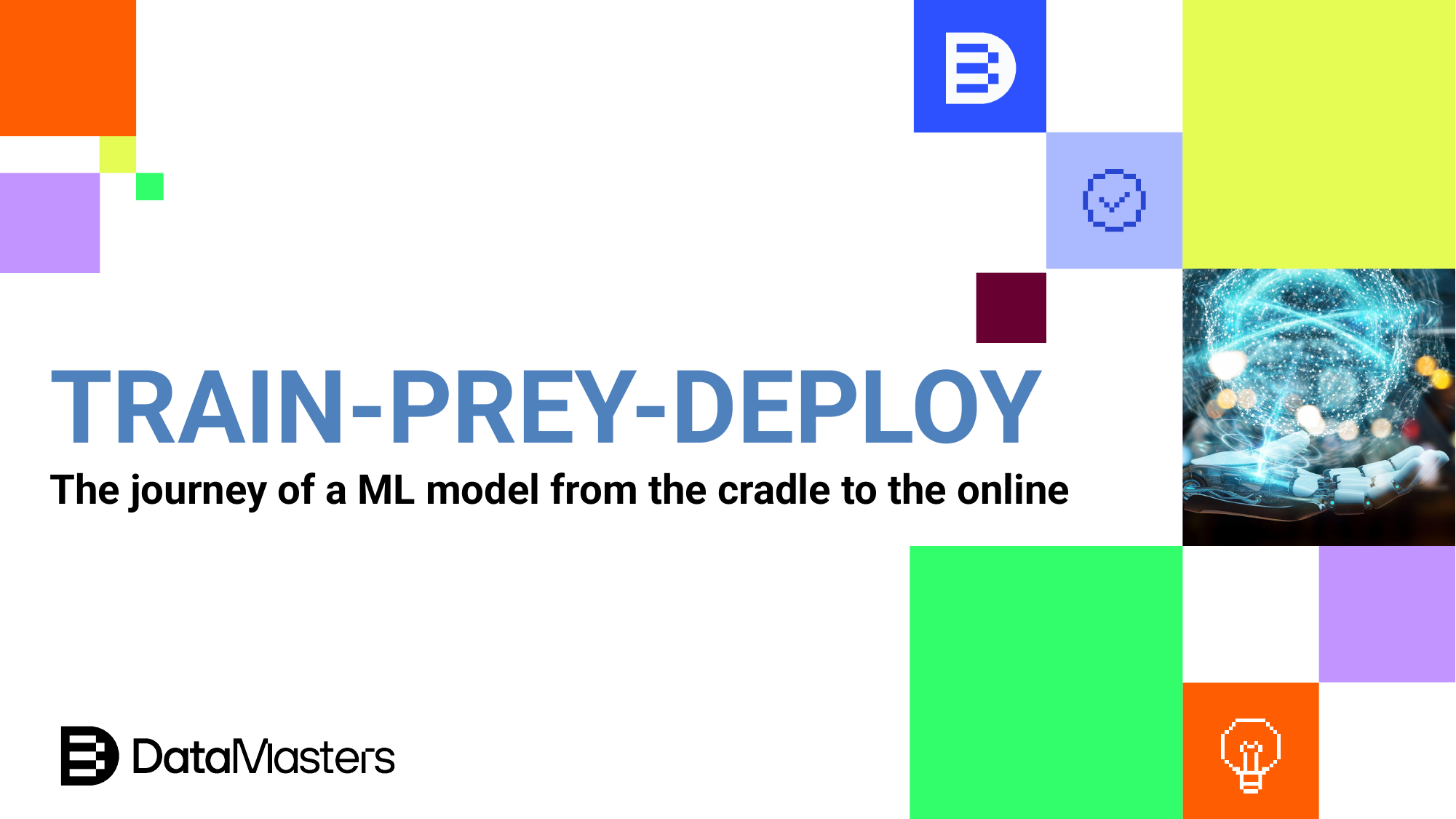

TRAIN-PREY-DEPLOY
The journey of a ML model from the cradle to the online